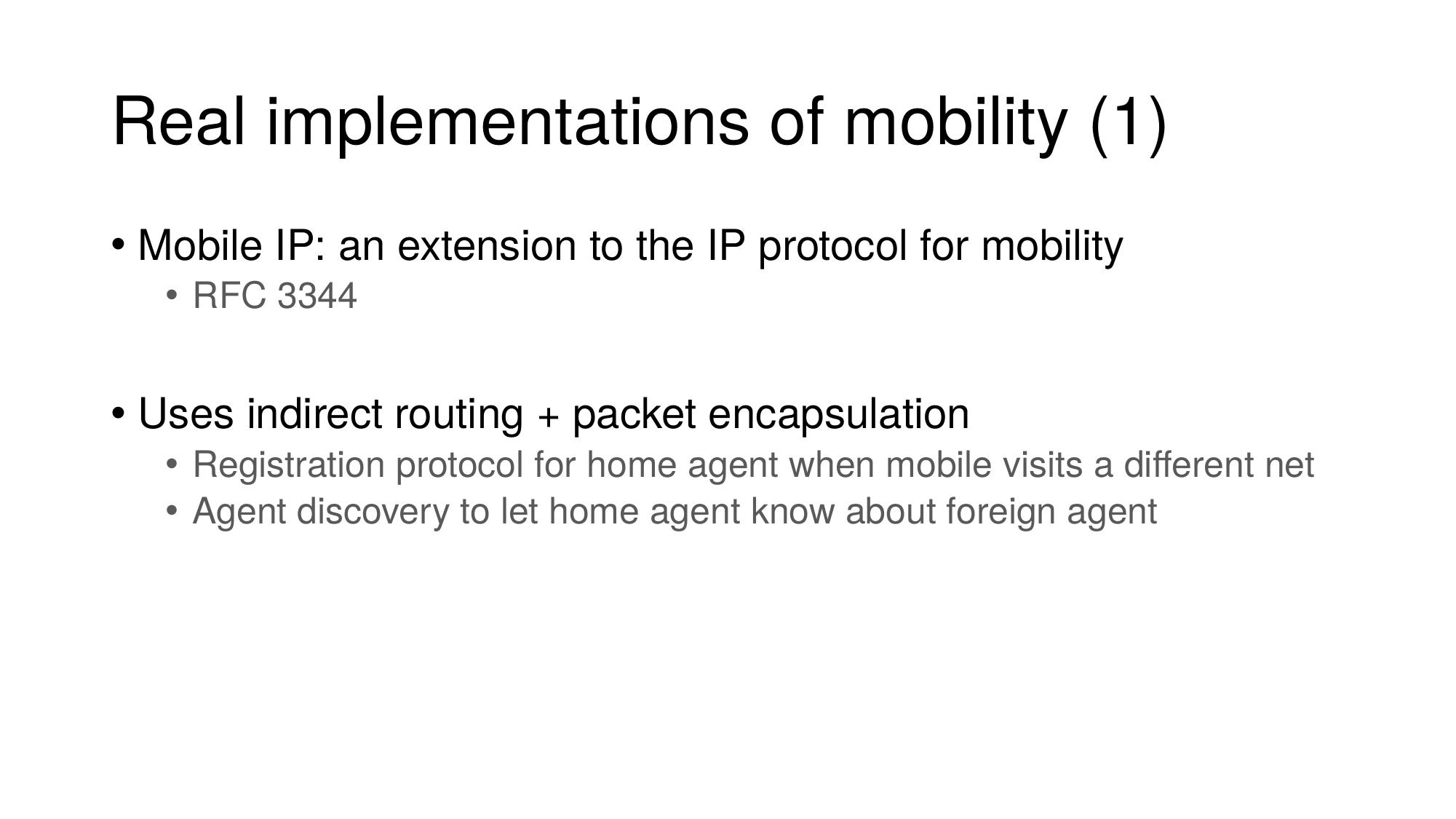

# Real implementations of mobility (1)
Mobile IP: an extension to the IP protocol for mobility
RFC 3344

Uses indirect routing + packet encapsulation
Registration protocol for home agent when mobile visits a different net
Agent discovery to let home agent know about foreign agent